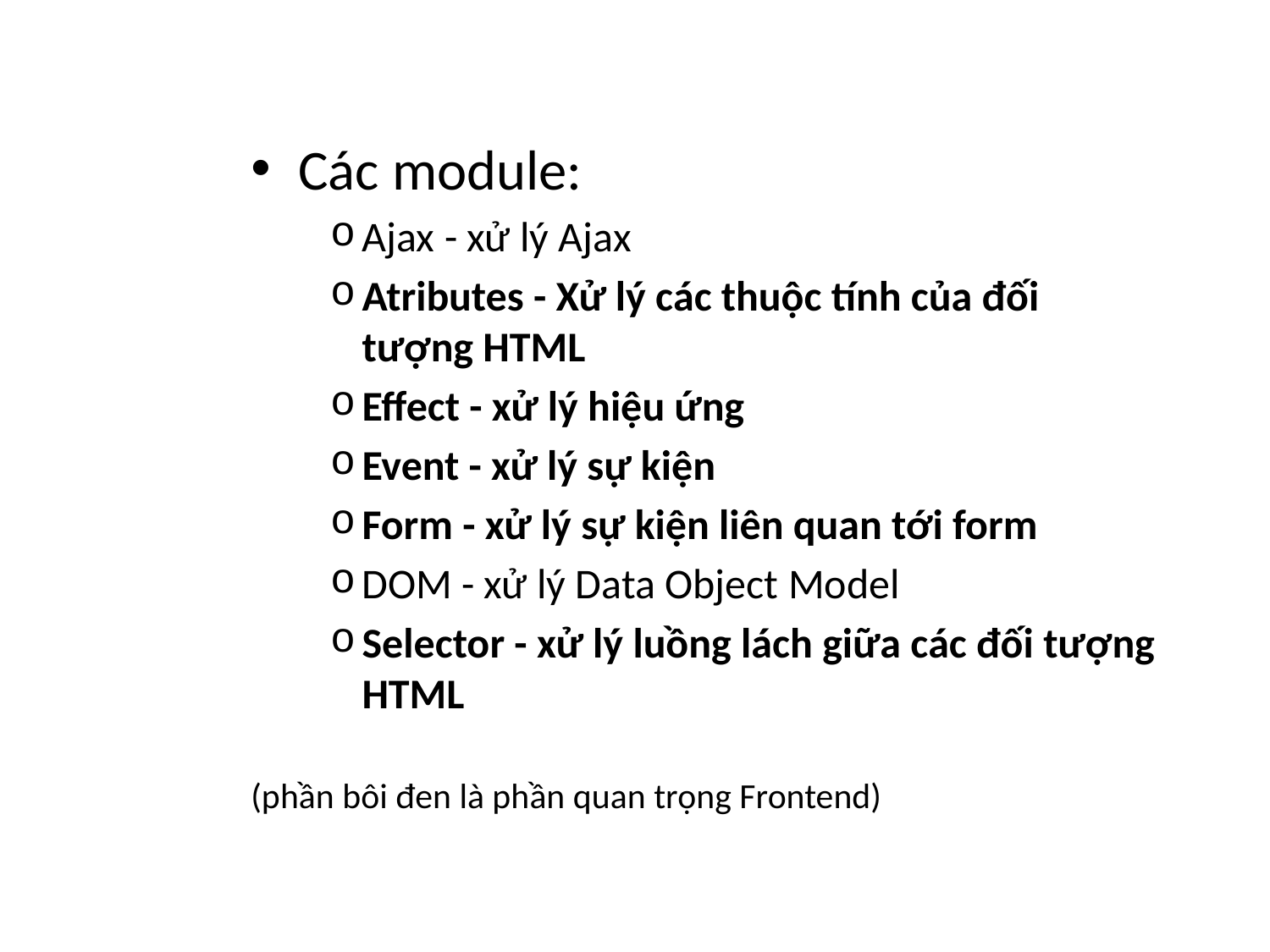

Các module:
Ajax - xử lý Ajax
Atributes - Xử lý các thuộc tính của đối tượng HTML
Effect - xử lý hiệu ứng
Event - xử lý sự kiện
Form - xử lý sự kiện liên quan tới form
DOM - xử lý Data Object Model
Selector - xử lý luồng lách giữa các đối tượng HTML

(phần bôi đen là phần quan trọng Frontend)